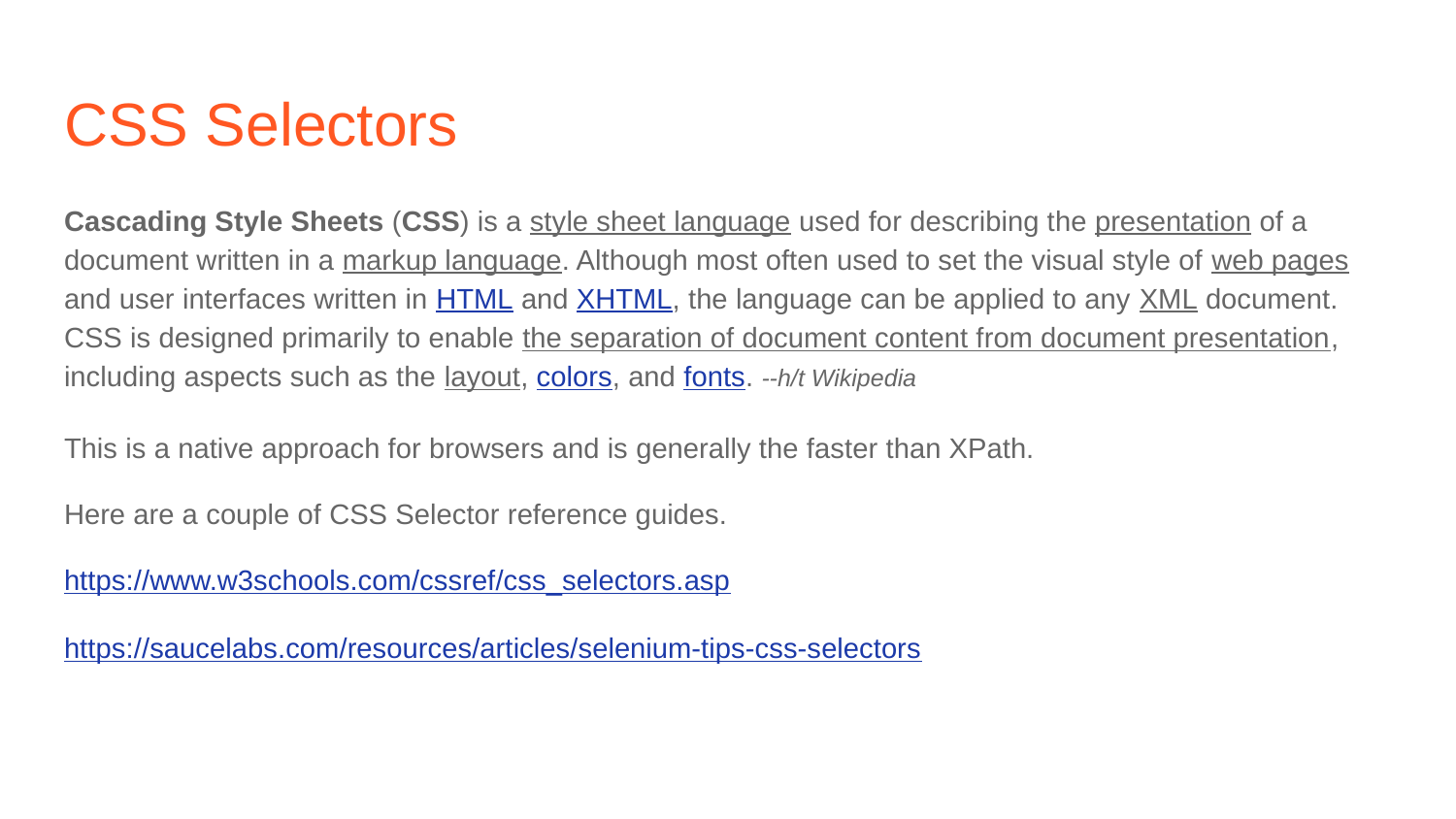

# CSS Selectors
Cascading Style Sheets (CSS) is a style sheet language used for describing the presentation of a document written in a markup language. Although most often used to set the visual style of web pages and user interfaces written in HTML and XHTML, the language can be applied to any XML document.  CSS is designed primarily to enable the separation of document content from document presentation, including aspects such as the layout, colors, and fonts. --h/t Wikipedia
This is a native approach for browsers and is generally the faster than XPath.
Here are a couple of CSS Selector reference guides.
https://www.w3schools.com/cssref/css_selectors.asp

https://saucelabs.com/resources/articles/selenium-tips-css-selectors